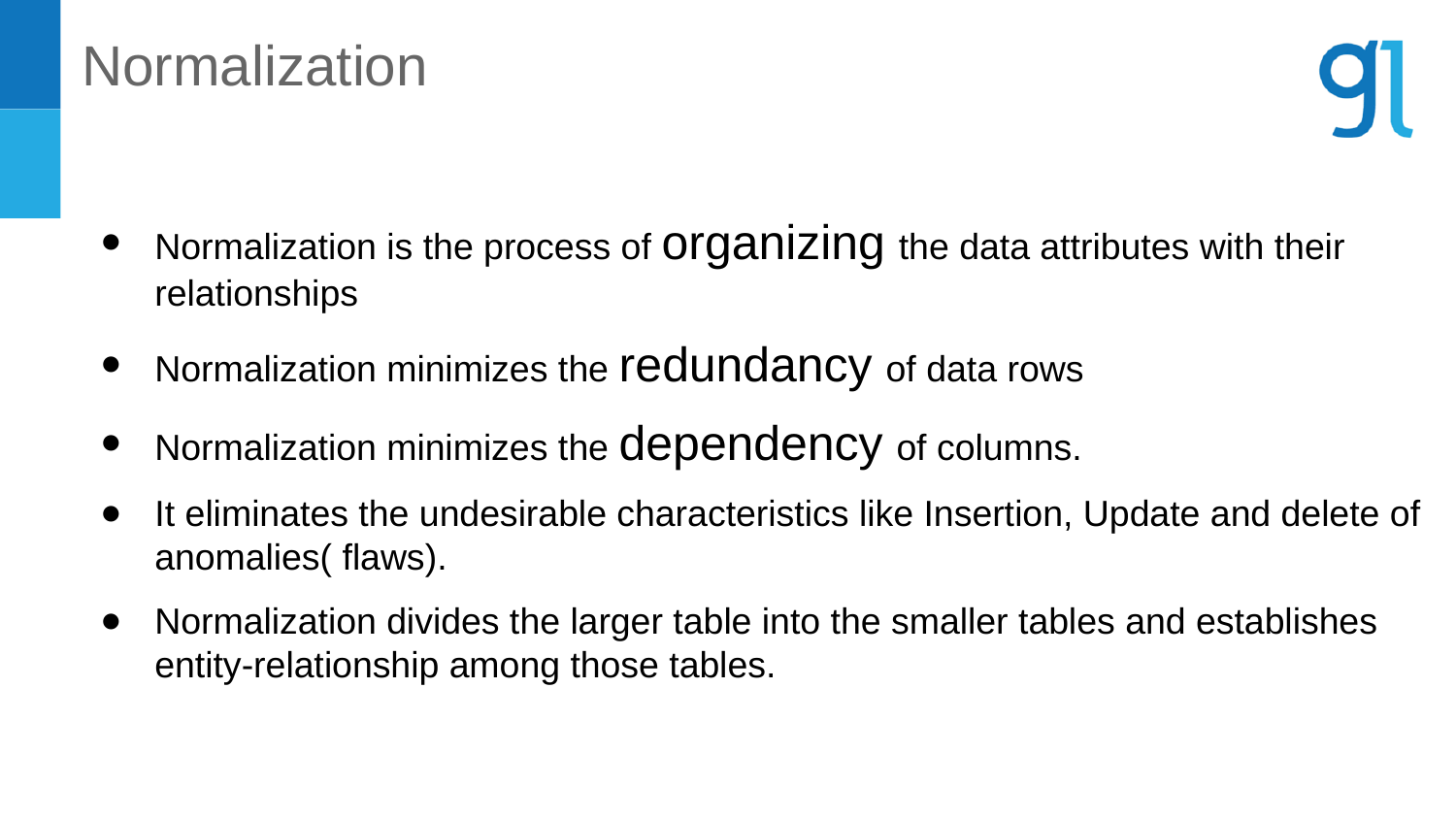

Normalization

Normalization is the process of organizing the data attributes with their relationships
Normalization minimizes the redundancy of data rows
Normalization minimizes the dependency of columns.
It eliminates the undesirable characteristics like Insertion, Update and delete of anomalies( flaws).
Normalization divides the larger table into the smaller tables and establishes entity-relationship among those tables.